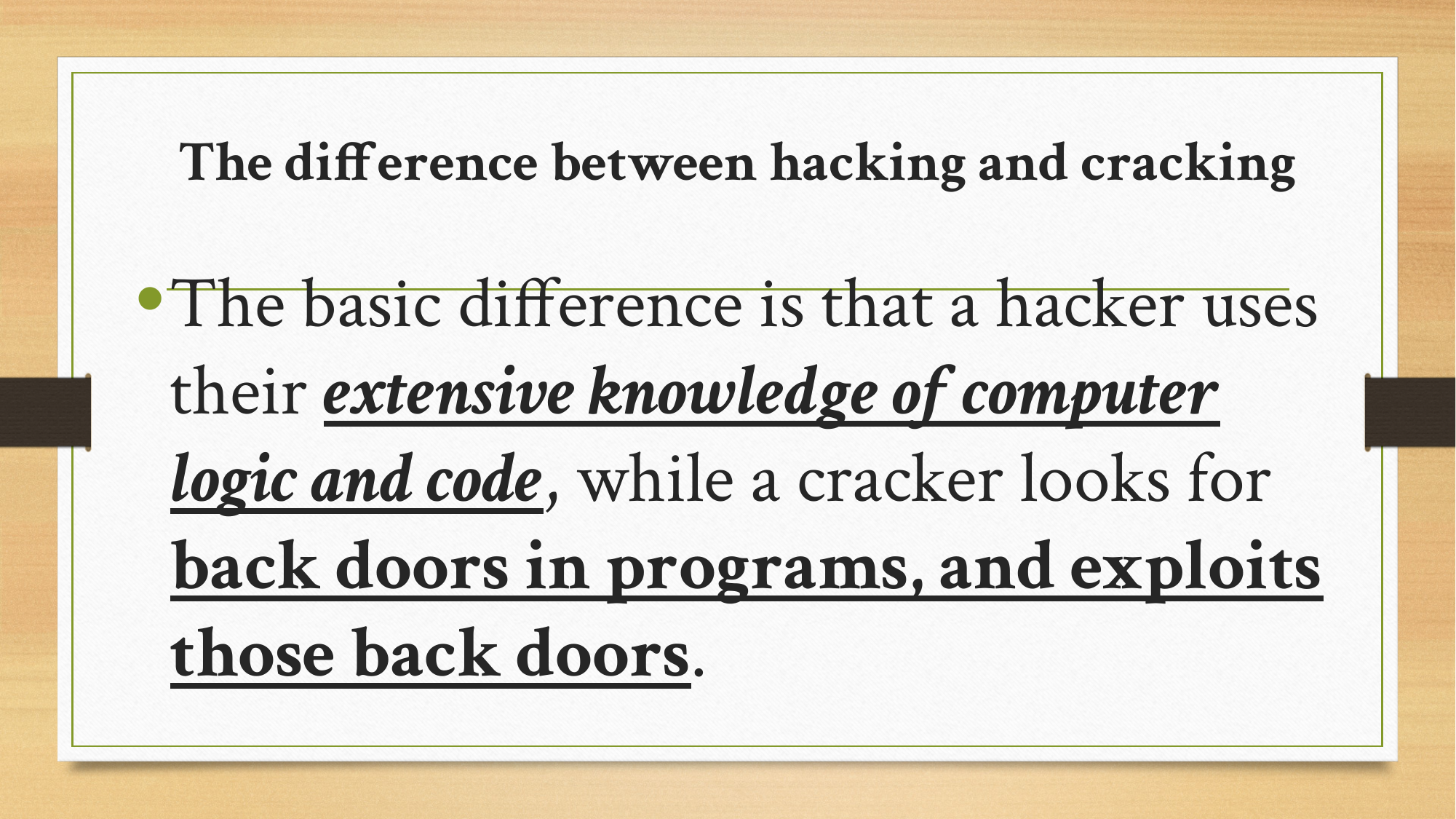

# The difference between hacking and cracking
The basic difference is that a hacker uses their extensive knowledge of computer logic and code, while a cracker looks for back doors in programs, and exploits those back doors.